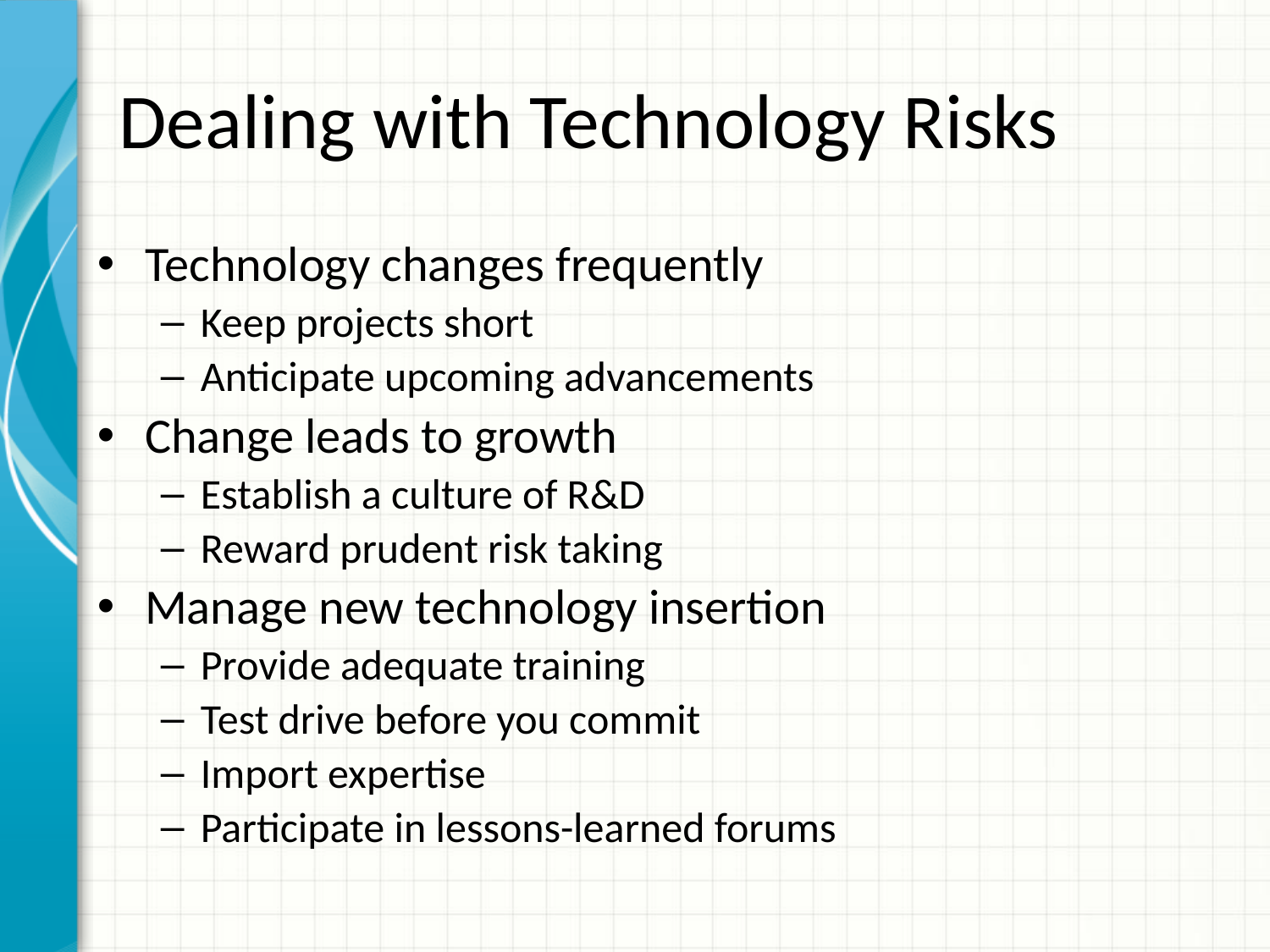

# Dealing with Technology Risks
Technology changes frequently
Keep projects short
Anticipate upcoming advancements
Change leads to growth
Establish a culture of R&D
Reward prudent risk taking
Manage new technology insertion
Provide adequate training
Test drive before you commit
Import expertise
Participate in lessons-learned forums